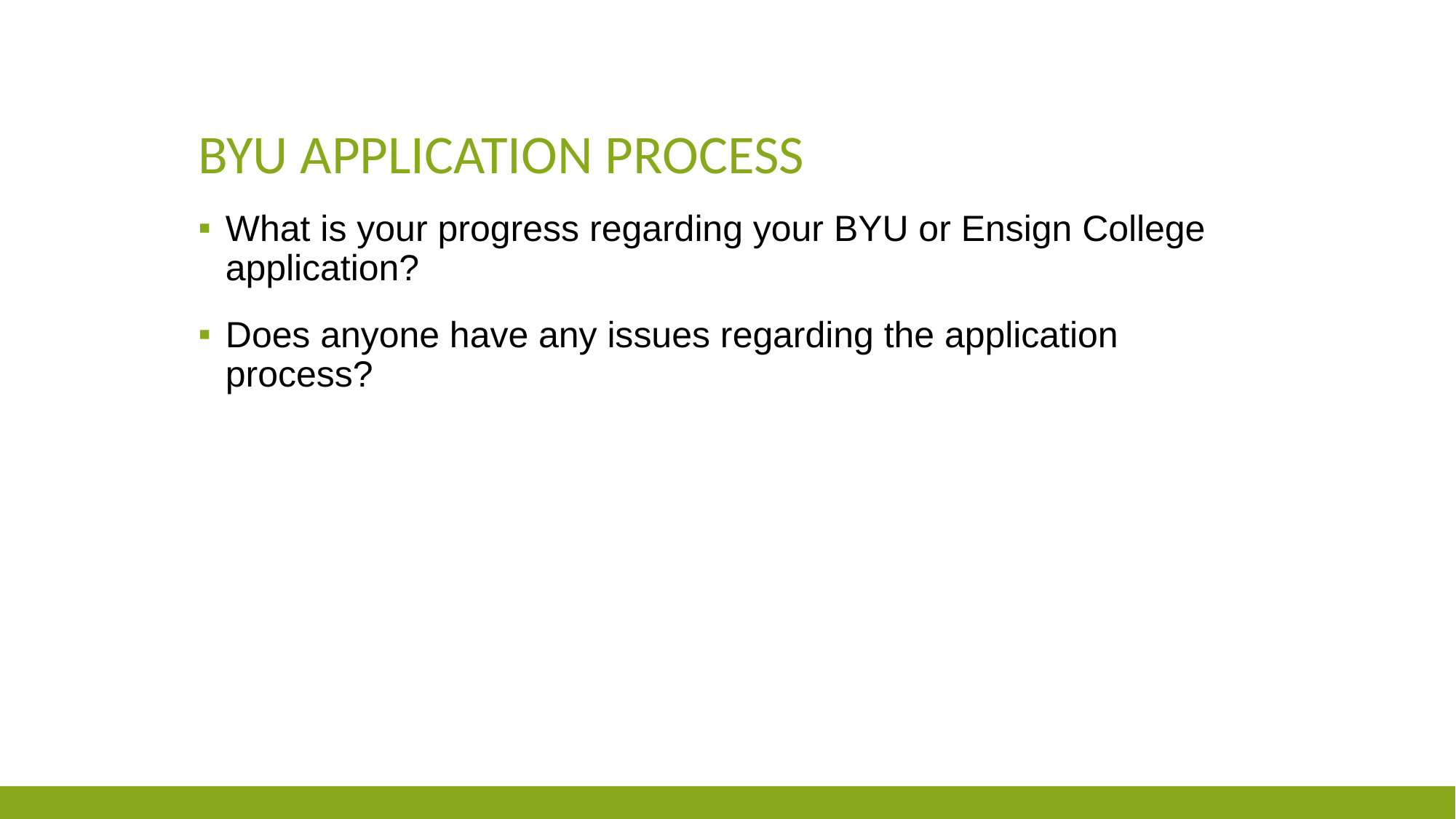

# BYU Application Process
What is your progress regarding your BYU or Ensign College application?
Does anyone have any issues regarding the application process?